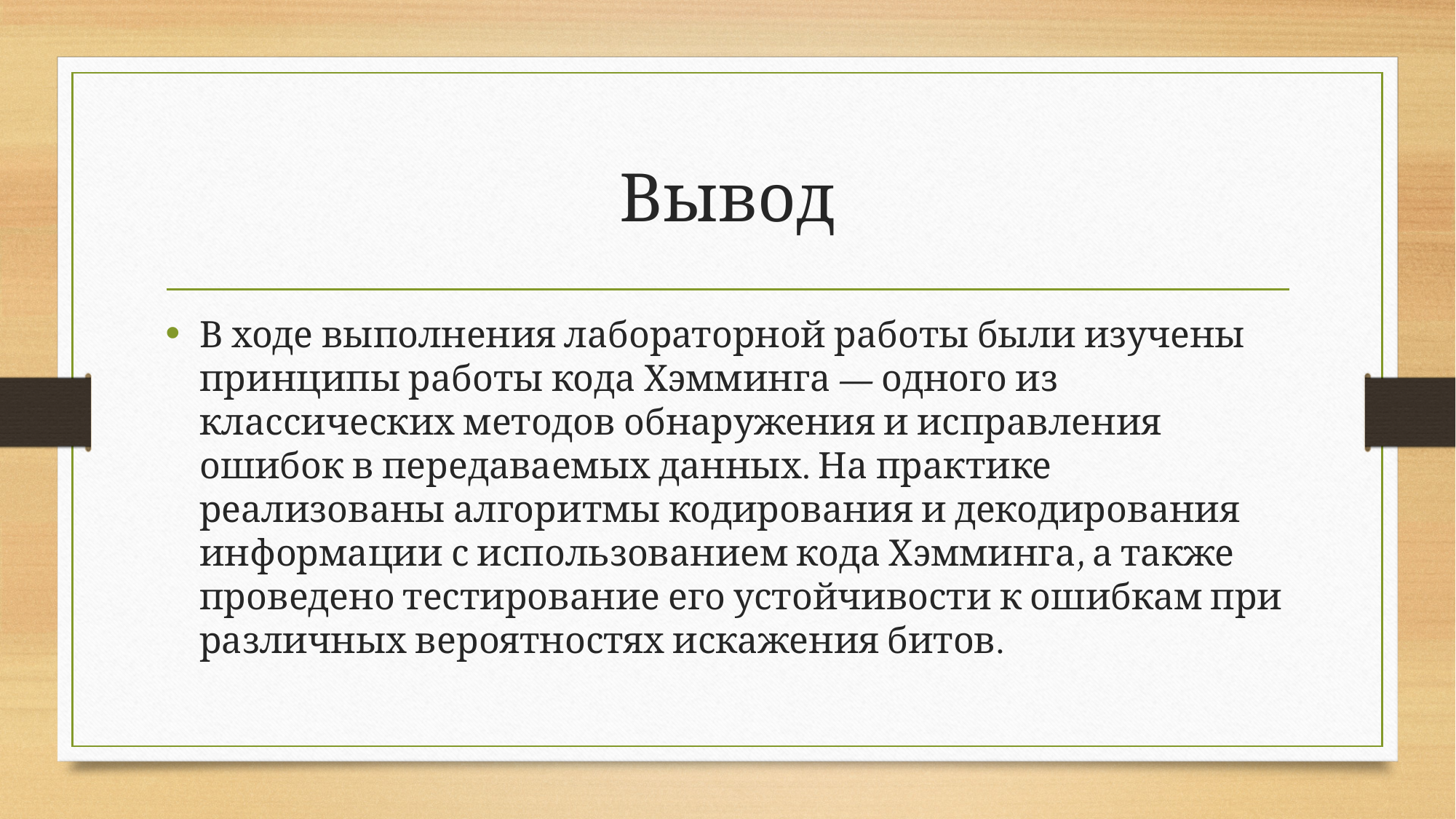

# Вывод
В ходе выполнения лабораторной работы были изучены принципы работы кода Хэмминга — одного из классических методов обнаружения и исправления ошибок в передаваемых данных. На практике реализованы алгоритмы кодирования и декодирования информации с использованием кода Хэмминга, а также проведено тестирование его устойчивости к ошибкам при различных вероятностях искажения битов.